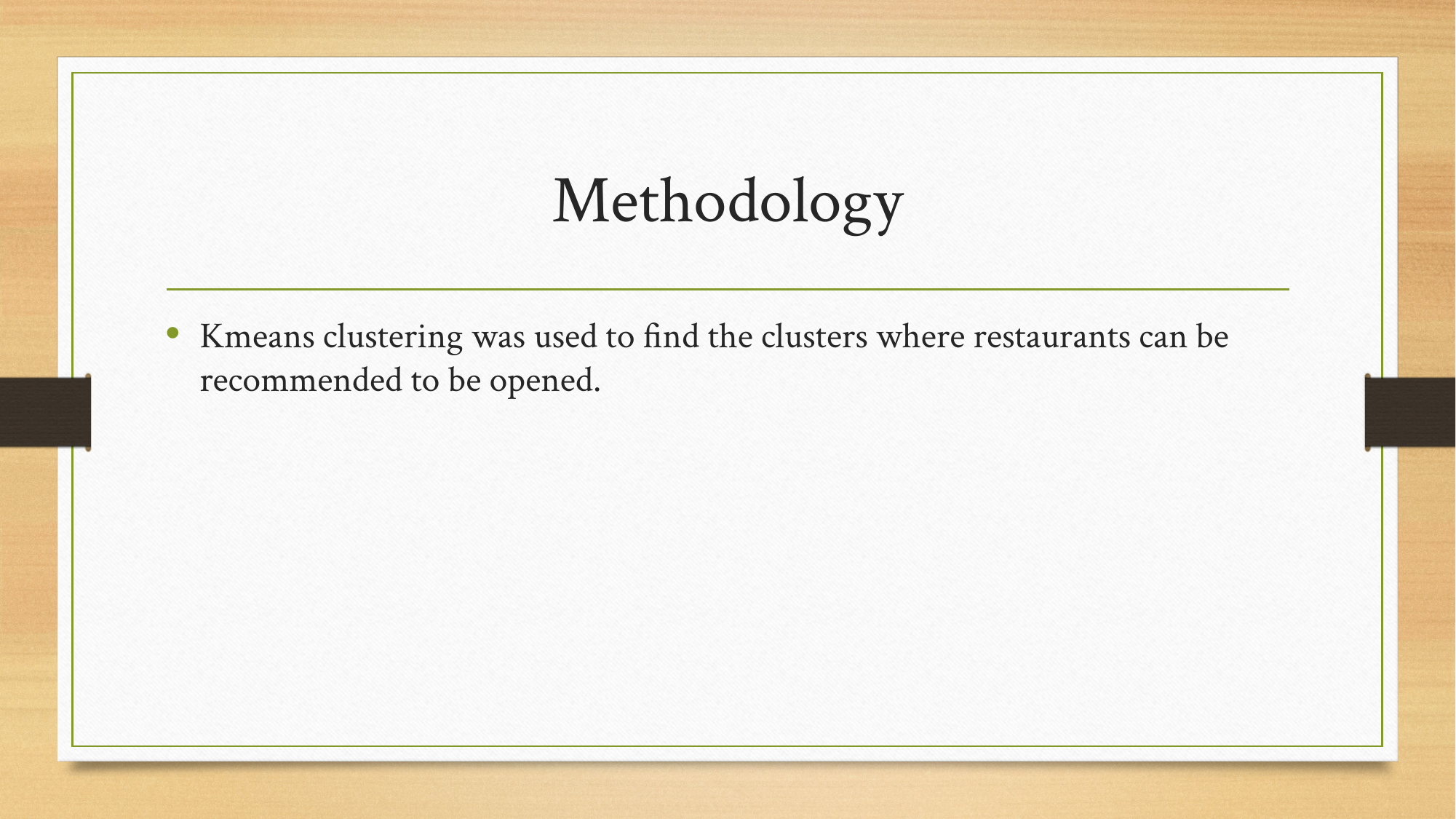

# Methodology
Kmeans clustering was used to find the clusters where restaurants can be recommended to be opened.